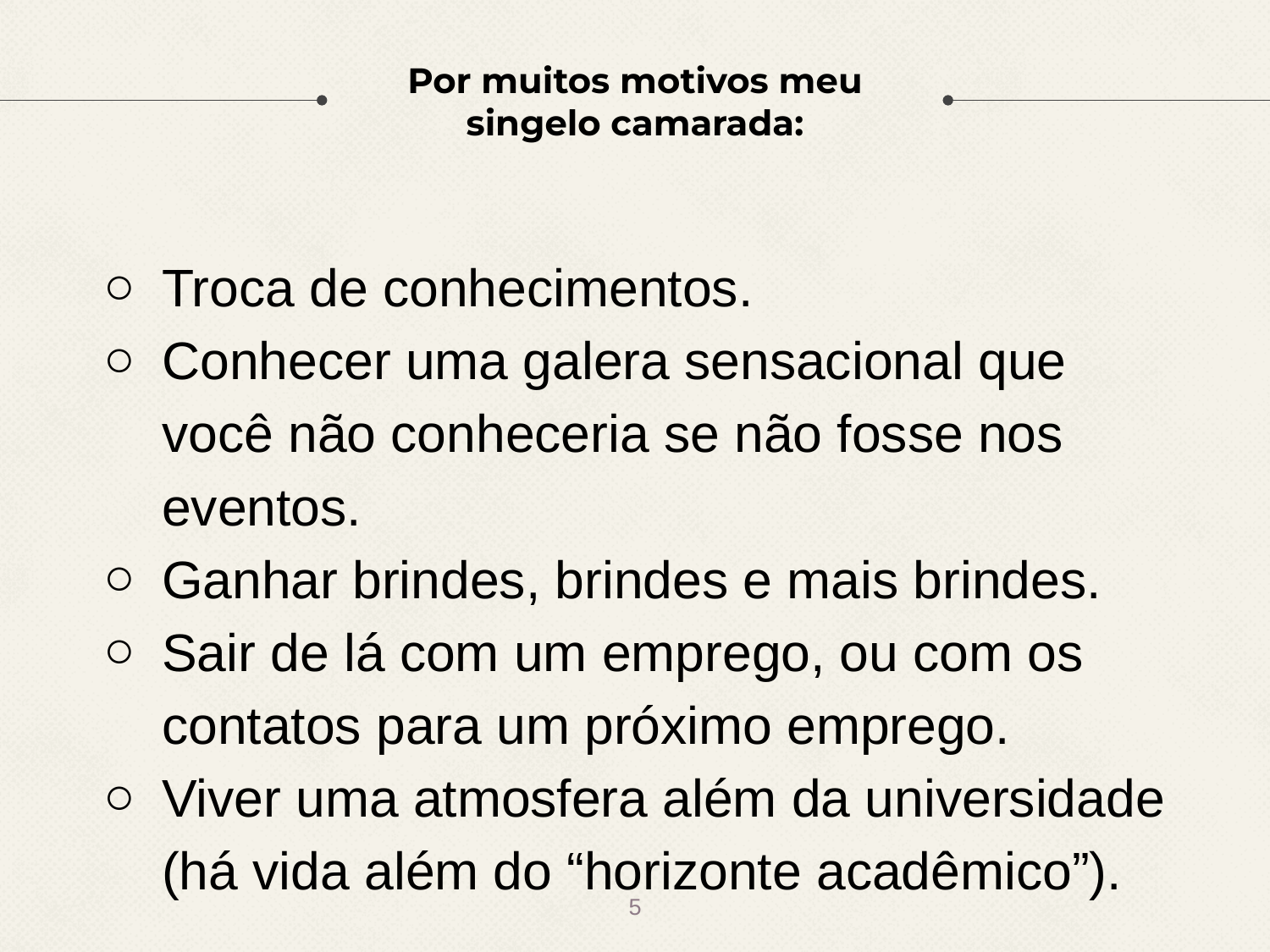

# Por muitos motivos meu singelo camarada:
Troca de conhecimentos.
Conhecer uma galera sensacional que você não conheceria se não fosse nos eventos.
Ganhar brindes, brindes e mais brindes.
Sair de lá com um emprego, ou com os contatos para um próximo emprego.
Viver uma atmosfera além da universidade (há vida além do “horizonte acadêmico”).
5